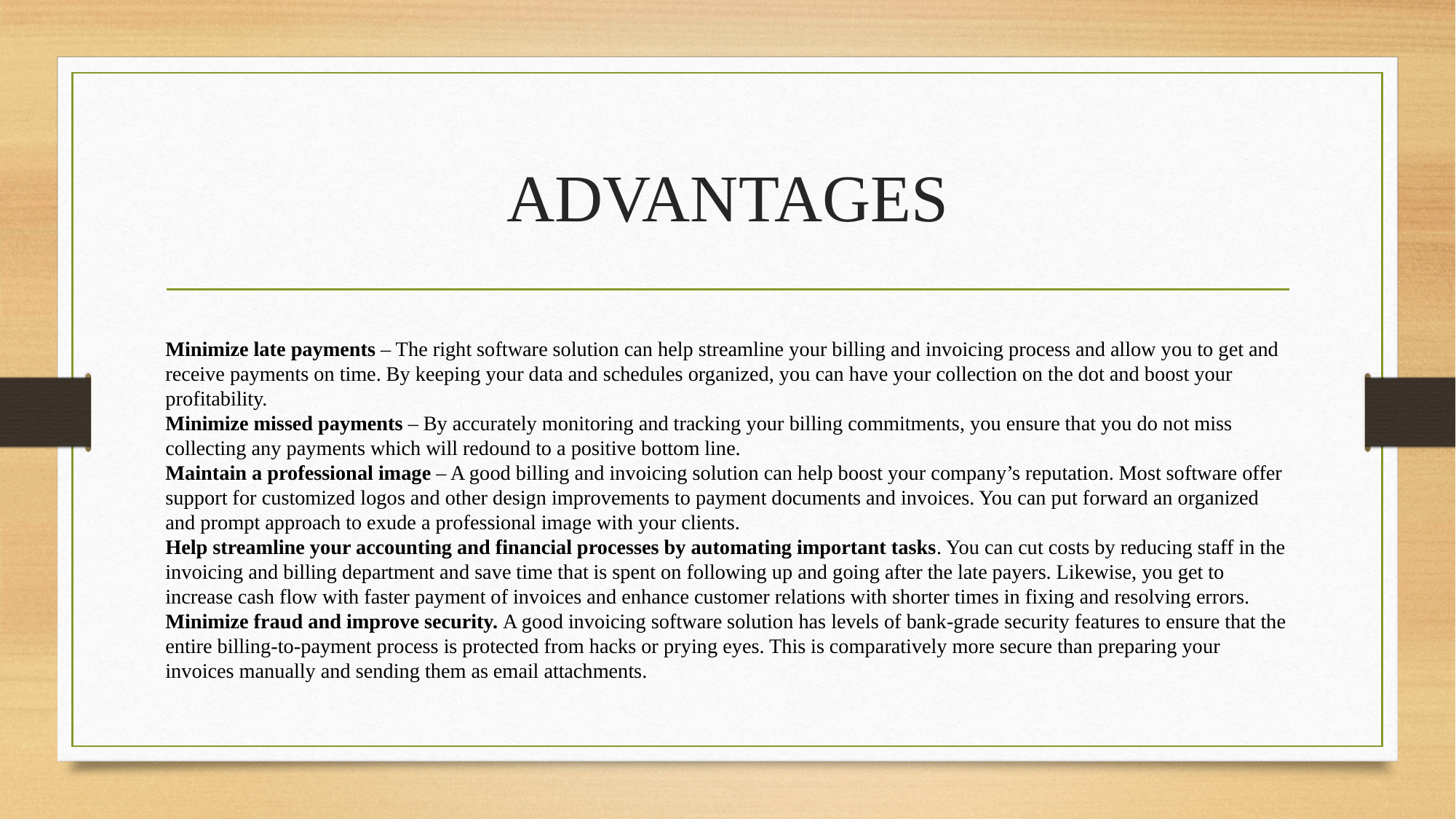

# ADVANTAGES
Minimize late payments – The right software solution can help streamline your billing and invoicing process and allow you to get and receive payments on time. By keeping your data and schedules organized, you can have your collection on the dot and boost your profitability.
Minimize missed payments – By accurately monitoring and tracking your billing commitments, you ensure that you do not miss collecting any payments which will redound to a positive bottom line.
Maintain a professional image – A good billing and invoicing solution can help boost your company’s reputation. Most software offer support for customized logos and other design improvements to payment documents and invoices. You can put forward an organized and prompt approach to exude a professional image with your clients.
Help streamline your accounting and financial processes by automating important tasks. You can cut costs by reducing staff in the invoicing and billing department and save time that is spent on following up and going after the late payers. Likewise, you get to increase cash flow with faster payment of invoices and enhance customer relations with shorter times in fixing and resolving errors.
Minimize fraud and improve security. A good invoicing software solution has levels of bank-grade security features to ensure that the entire billing-to-payment process is protected from hacks or prying eyes. This is comparatively more secure than preparing your invoices manually and sending them as email attachments.